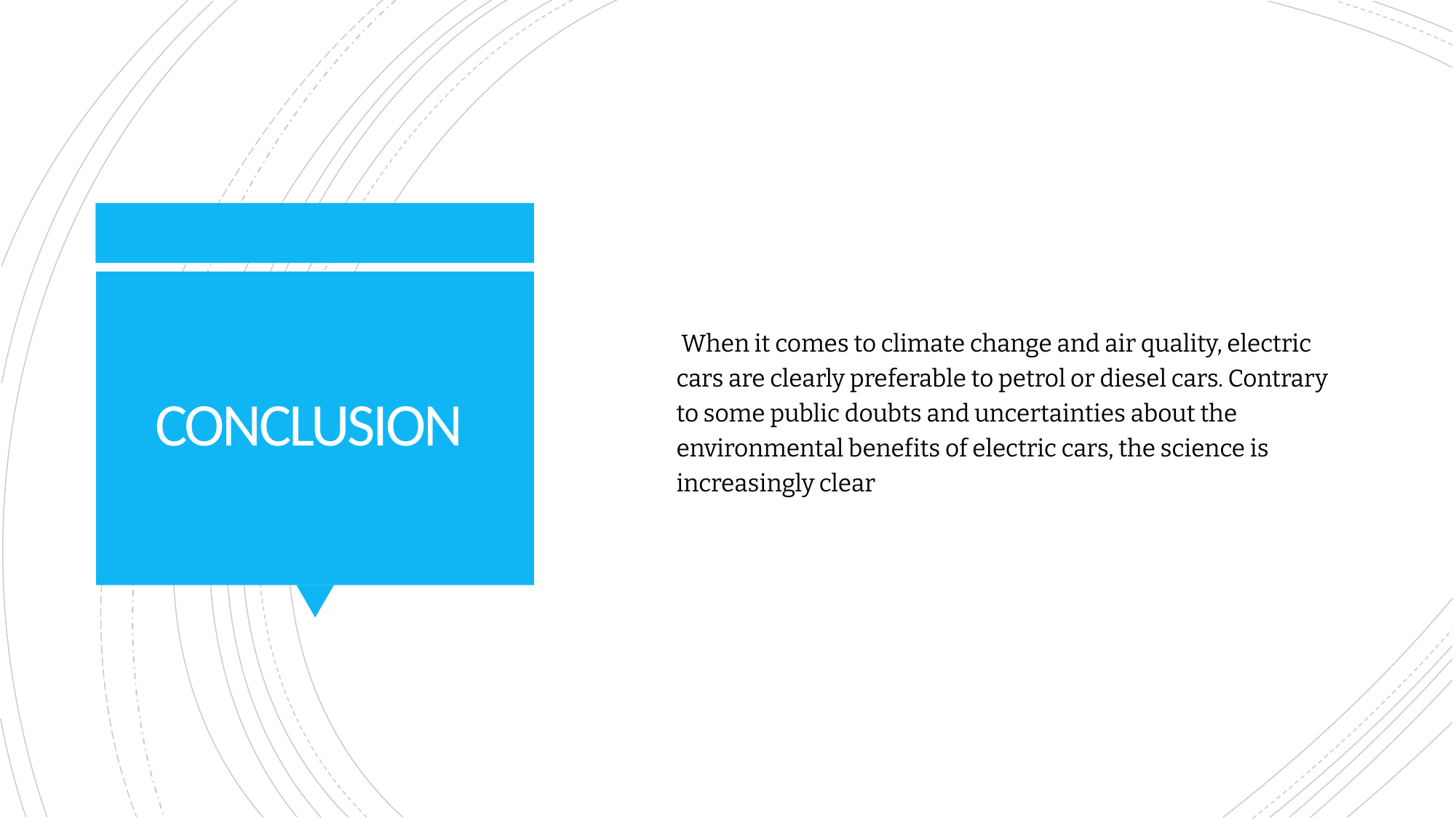

When it comes to climate change and air quality, electric cars are clearly preferable to petrol or diesel cars. Contrary to some public doubts and uncertainties about the environmental benefits of electric cars, the science is increasingly clear
# CONCLUSION